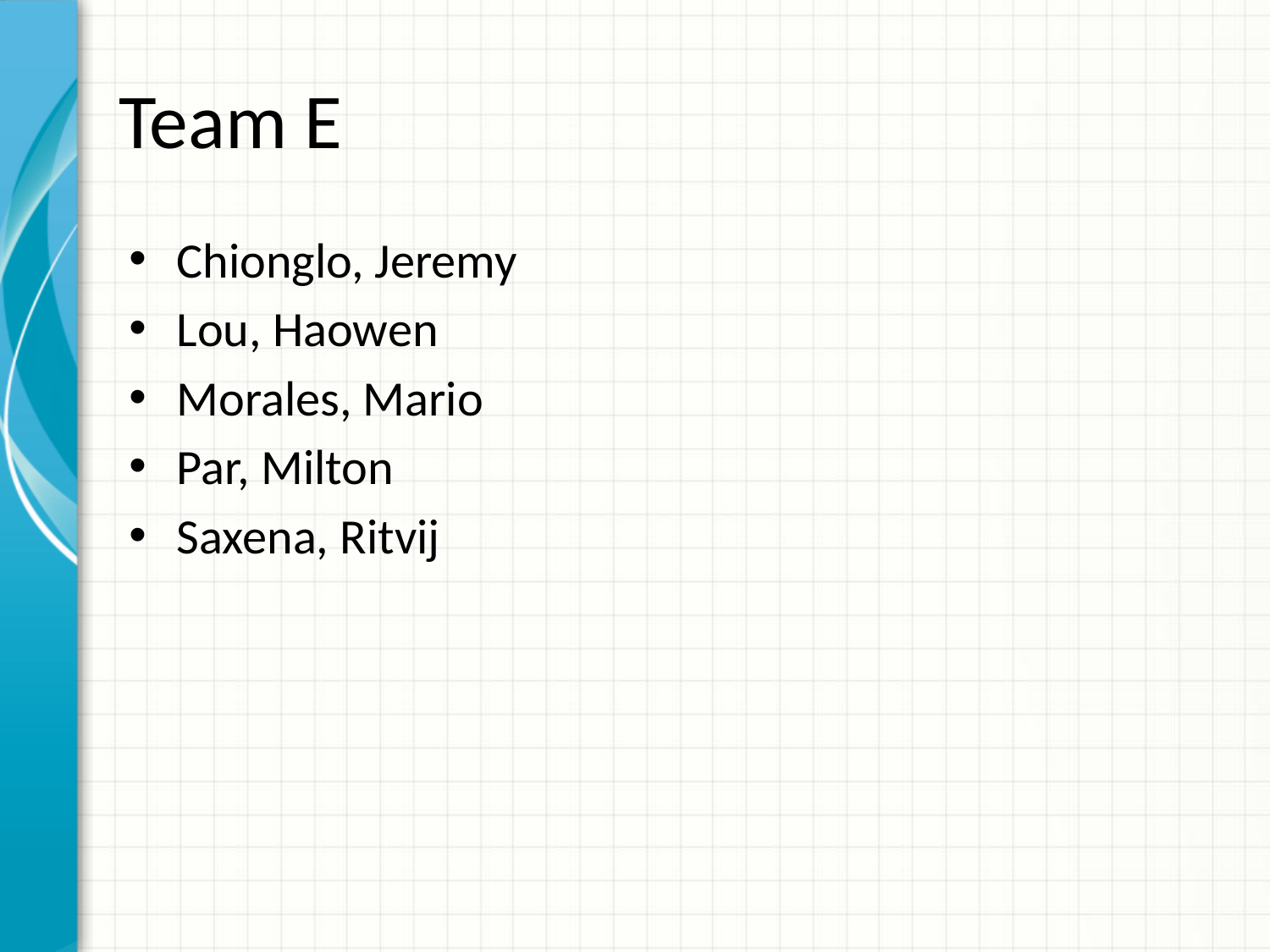

# Team E
Chionglo, Jeremy
Lou, Haowen
Morales, Mario
Par, Milton
Saxena, Ritvij